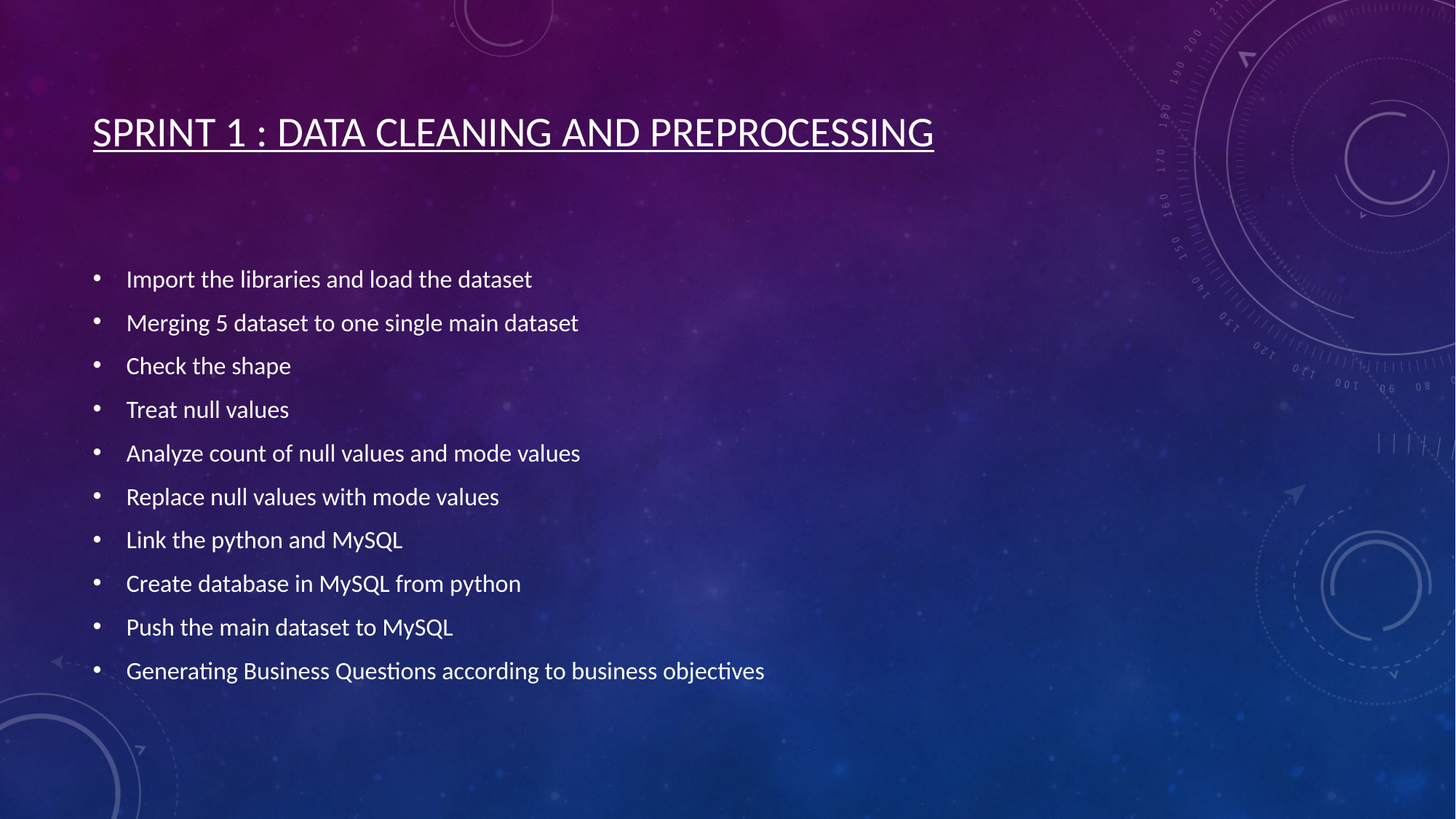

# Sprint 1 : Data cleaning and preprocessing
Import the libraries and load the dataset
Merging 5 dataset to one single main dataset
Check the shape
Treat null values
Analyze count of null values and mode values
Replace null values with mode values
Link the python and MySQL
Create database in MySQL from python
Push the main dataset to MySQL
Generating Business Questions according to business objectives